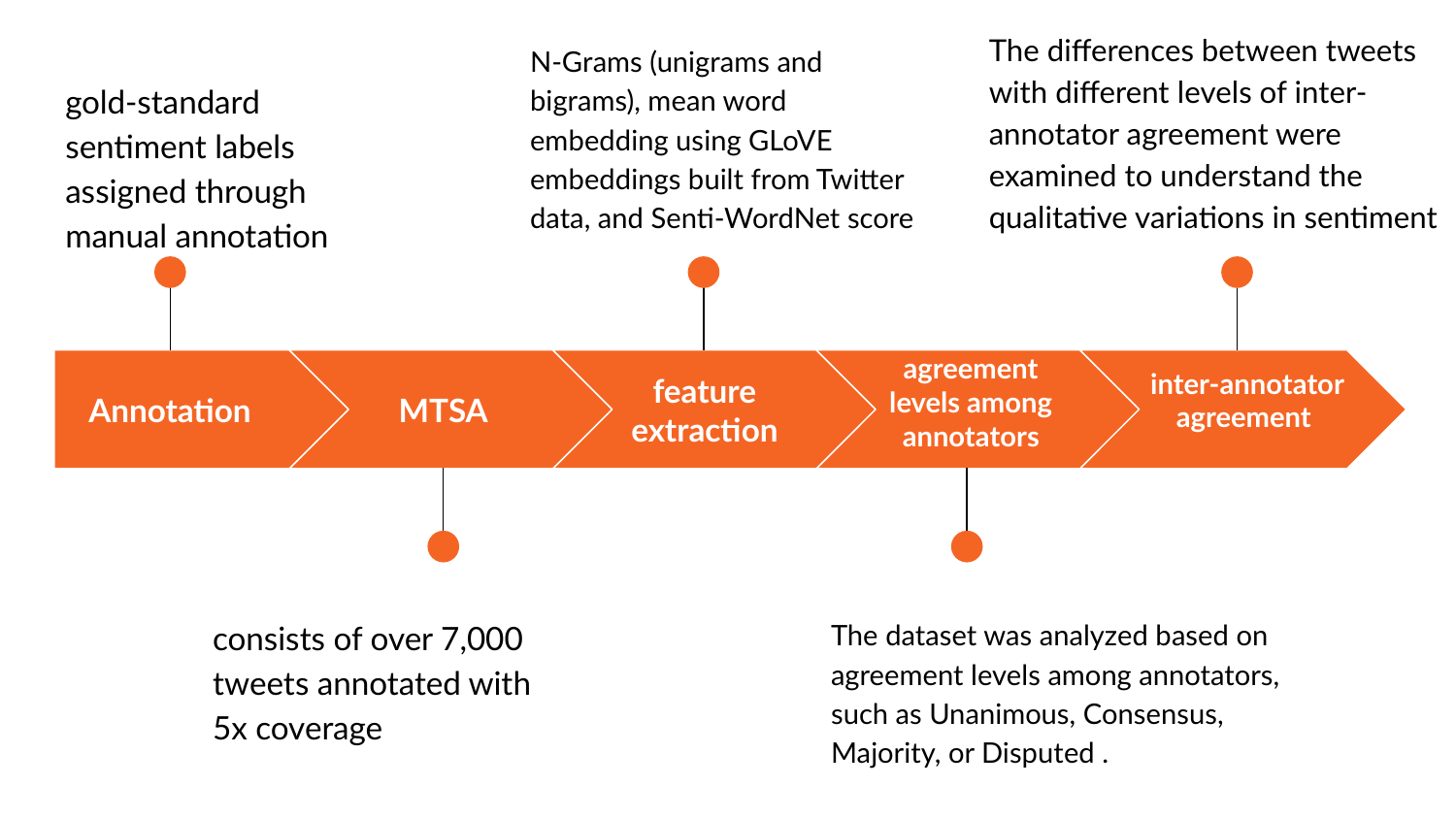

The differences between tweets with different levels of inter-annotator agreement were examined to understand the qualitative variations in sentiment
N-Grams (unigrams and bigrams), mean word embedding using GLoVE embeddings built from Twitter data, and Senti-WordNet score
gold-standard sentiment labels assigned through manual annotation

 inter-annotator agreement
agreement levels among annotators
Annotation
MTSA
feature extraction

consists of over 7,000 tweets annotated with 5x coverage
The dataset was analyzed based on agreement levels among annotators, such as Unanimous, Consensus, Majority, or Disputed .